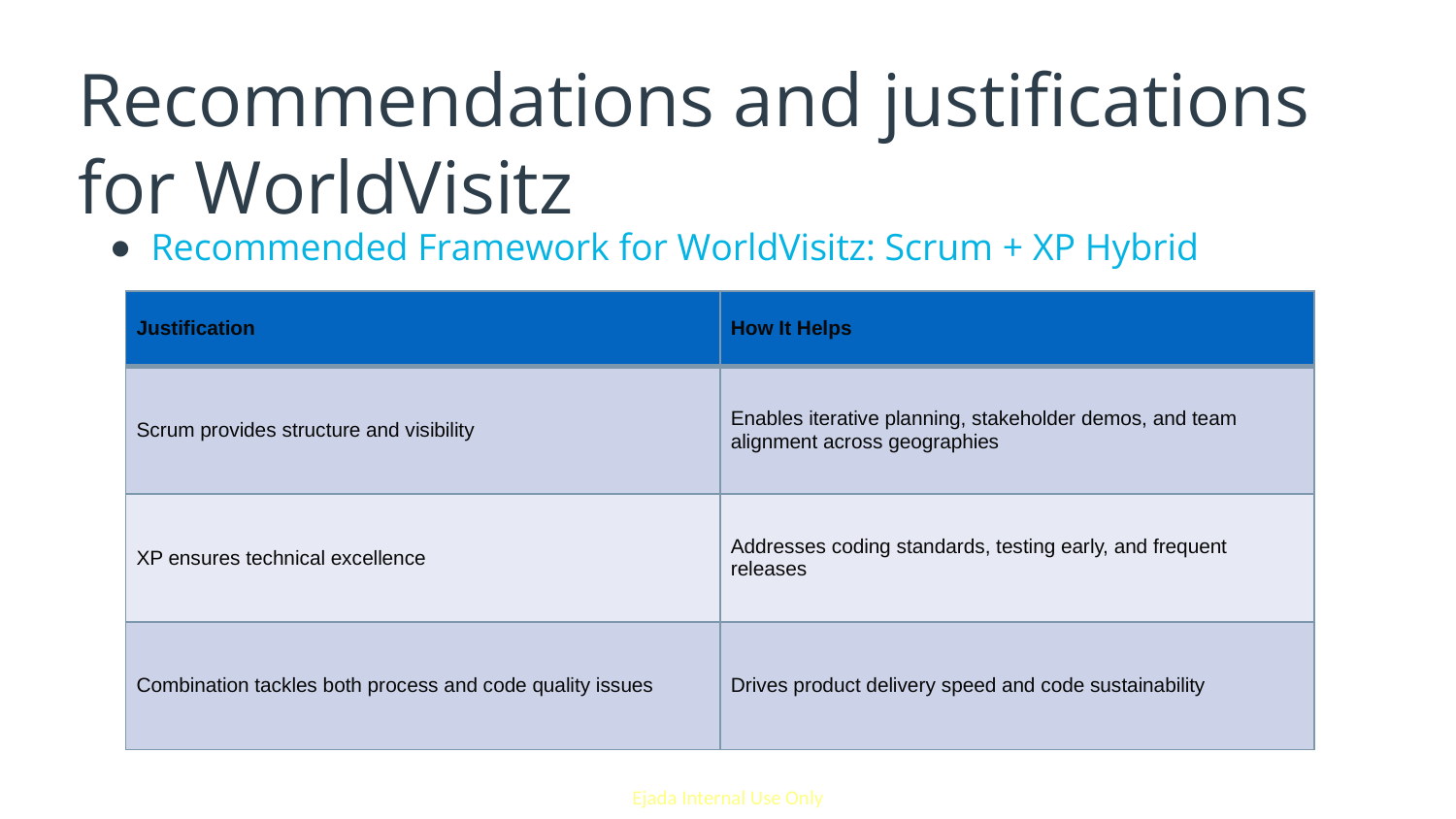

# Recommendations and justifications for WorldVisitz
Recommended Framework for WorldVisitz: Scrum + XP Hybrid
| Justification | How It Helps |
| --- | --- |
| Scrum provides structure and visibility | Enables iterative planning, stakeholder demos, and team alignment across geographies |
| XP ensures technical excellence | Addresses coding standards, testing early, and frequent releases |
| Combination tackles both process and code quality issues | Drives product delivery speed and code sustainability |